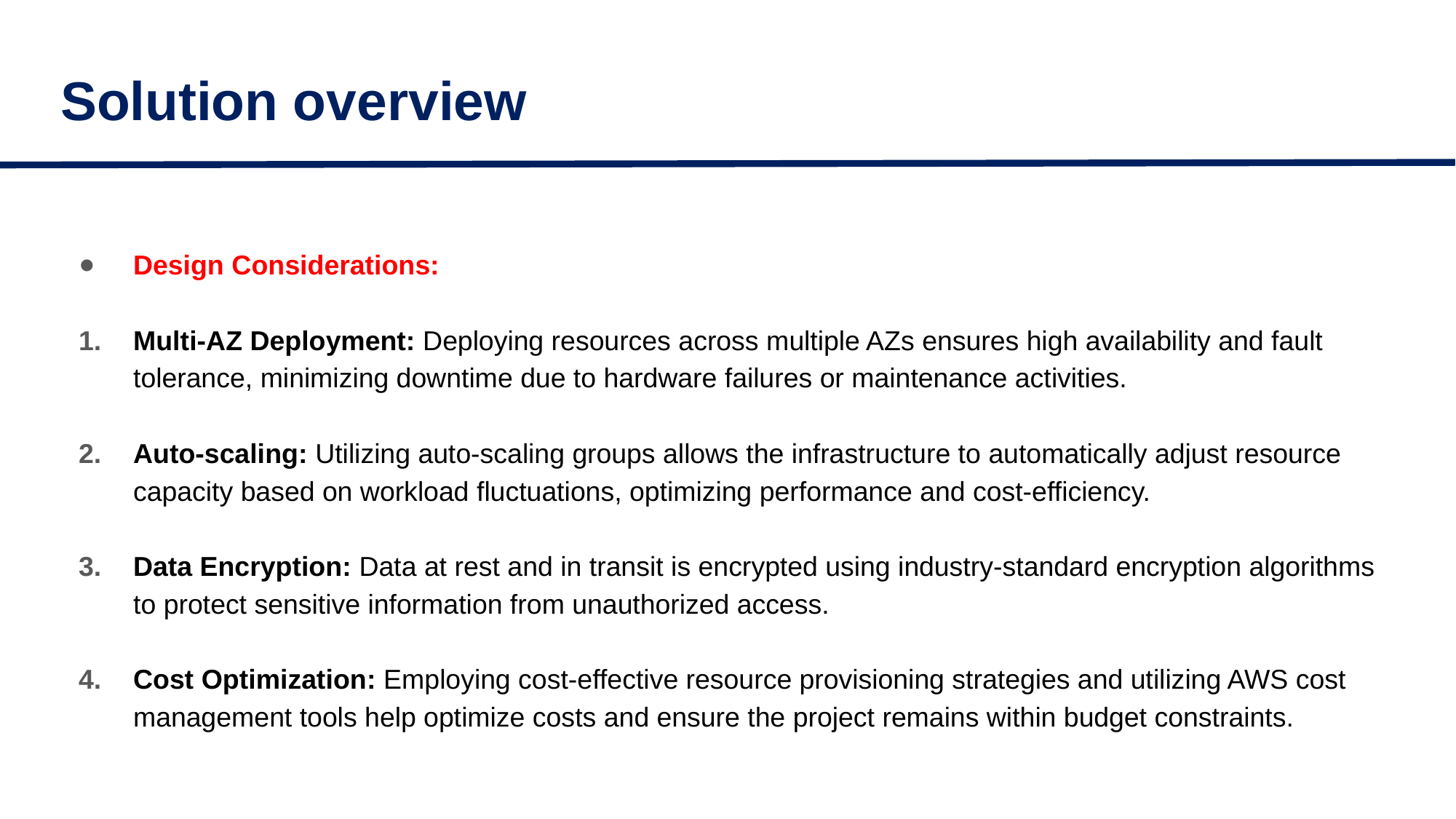

# Solution overview

Design Considerations:

Multi-AZ Deployment: Deploying resources across multiple AZs ensures high availability and fault tolerance, minimizing downtime due to hardware failures or maintenance activities.

Auto-scaling: Utilizing auto-scaling groups allows the infrastructure to automatically adjust resource capacity based on workload fluctuations, optimizing performance and cost-efficiency.

Data Encryption: Data at rest and in transit is encrypted using industry-standard encryption algorithms to protect sensitive information from unauthorized access.

Cost Optimization: Employing cost-effective resource provisioning strategies and utilizing AWS cost management tools help optimize costs and ensure the project remains within budget constraints.